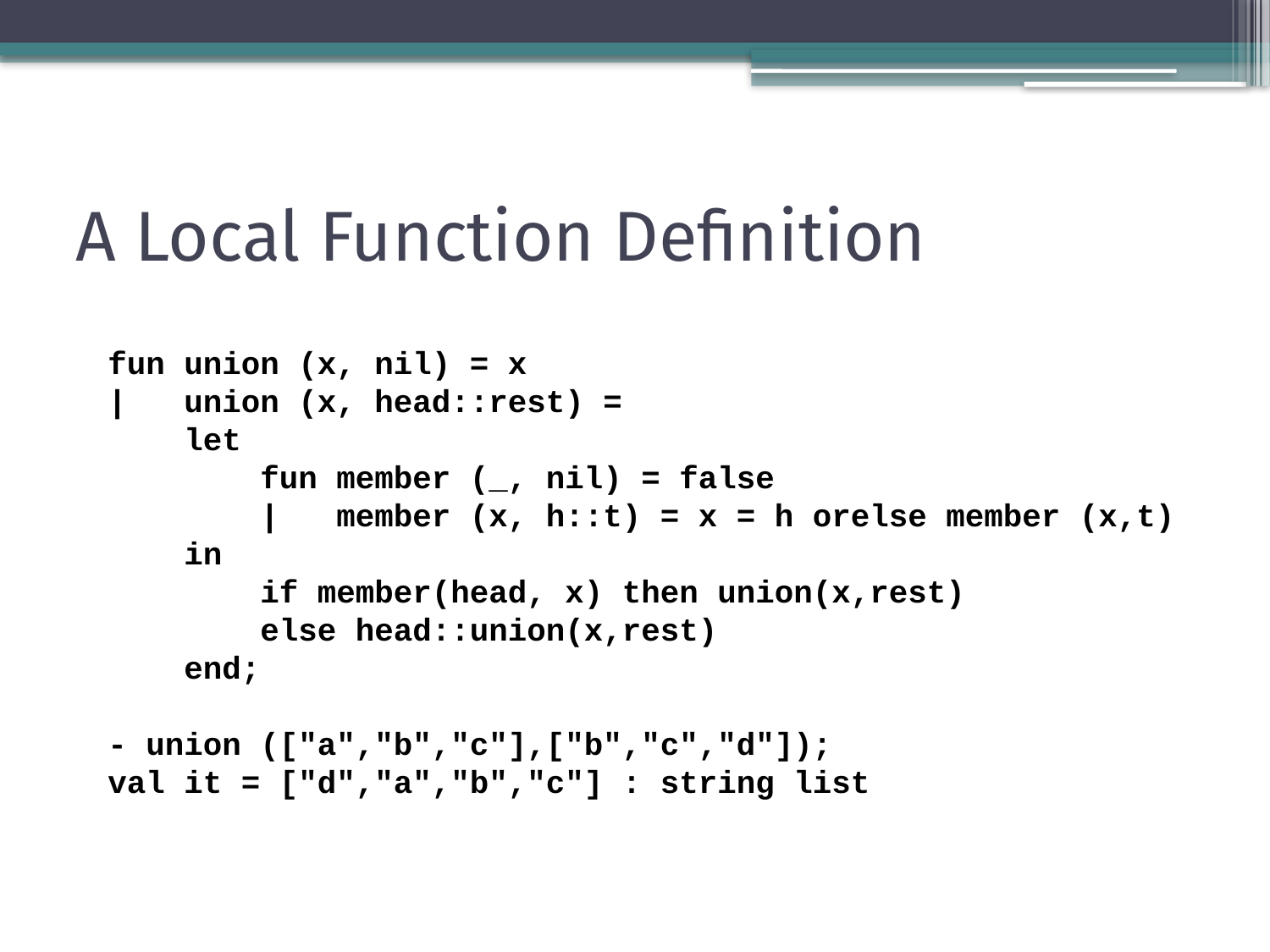

# A Local Function Definition
fun union (x, nil) = x
|   union (x, head::rest) =
    let
        fun member (_, nil) = false
        |   member (x, h::t) = x = h orelse member (x,t)
    in
        if member(head, x) then union(x,rest)
        else head::union(x,rest)
    end;

- union (["a","b","c"],["b","c","d"]);
val it = ["d","a","b","c"] : string list